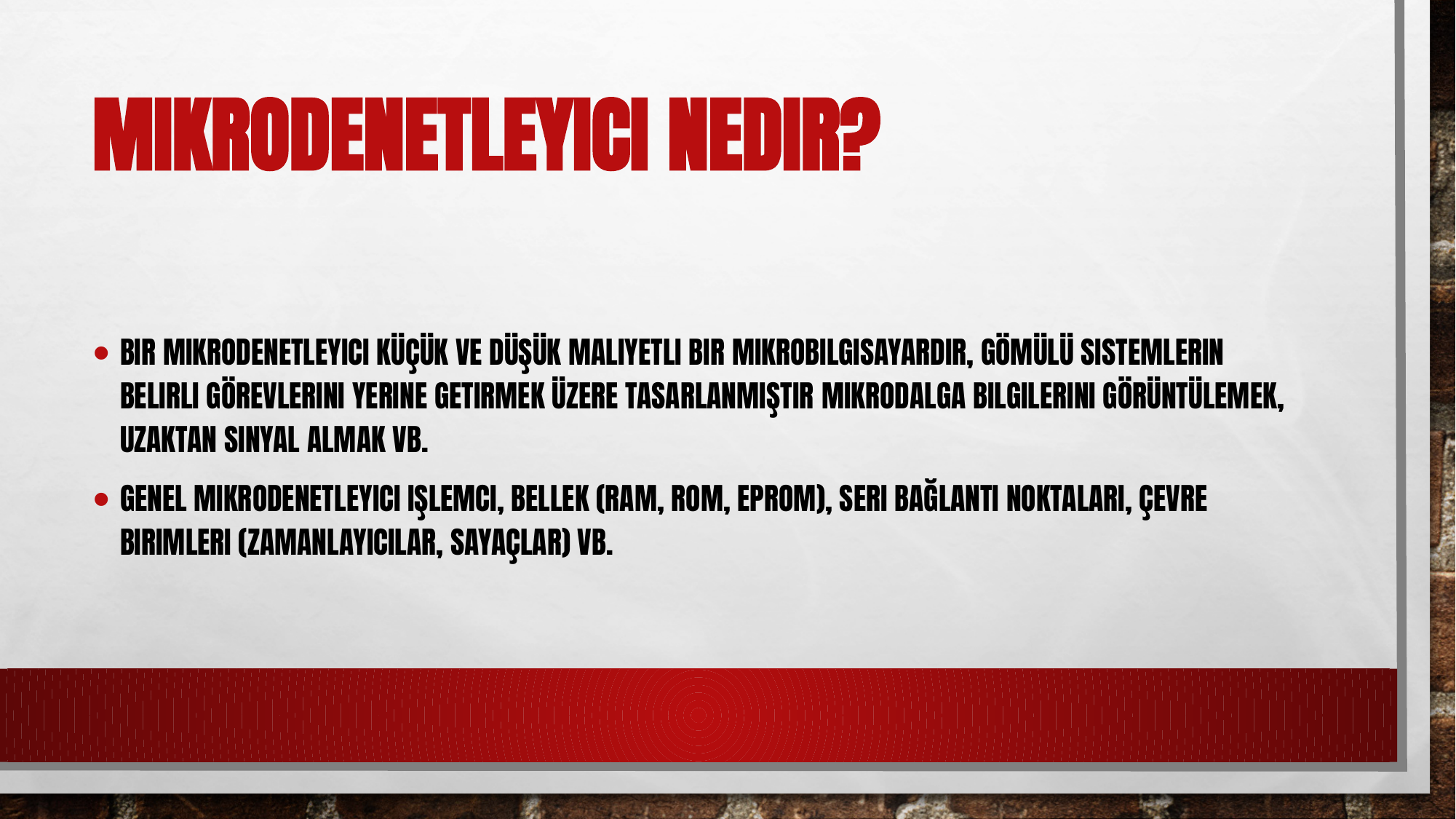

# Mikrodenetleyici nedir?

Bir mikrodenetleyici küçük ve düşük maliyetli bir mikrobilgisayardır, gömülü sistemlerin belirli görevlerini yerine getirmek üzere tasarlanmıştır mikrodalga bilgilerini görüntülemek, uzaktan sinyal almak vb.
Genel mikrodenetleyici işlemci, bellek (RAM, ROM, EPROM), Seri bağlantı noktaları, çevre birimleri (zamanlayıcılar, sayaçlar) vb.